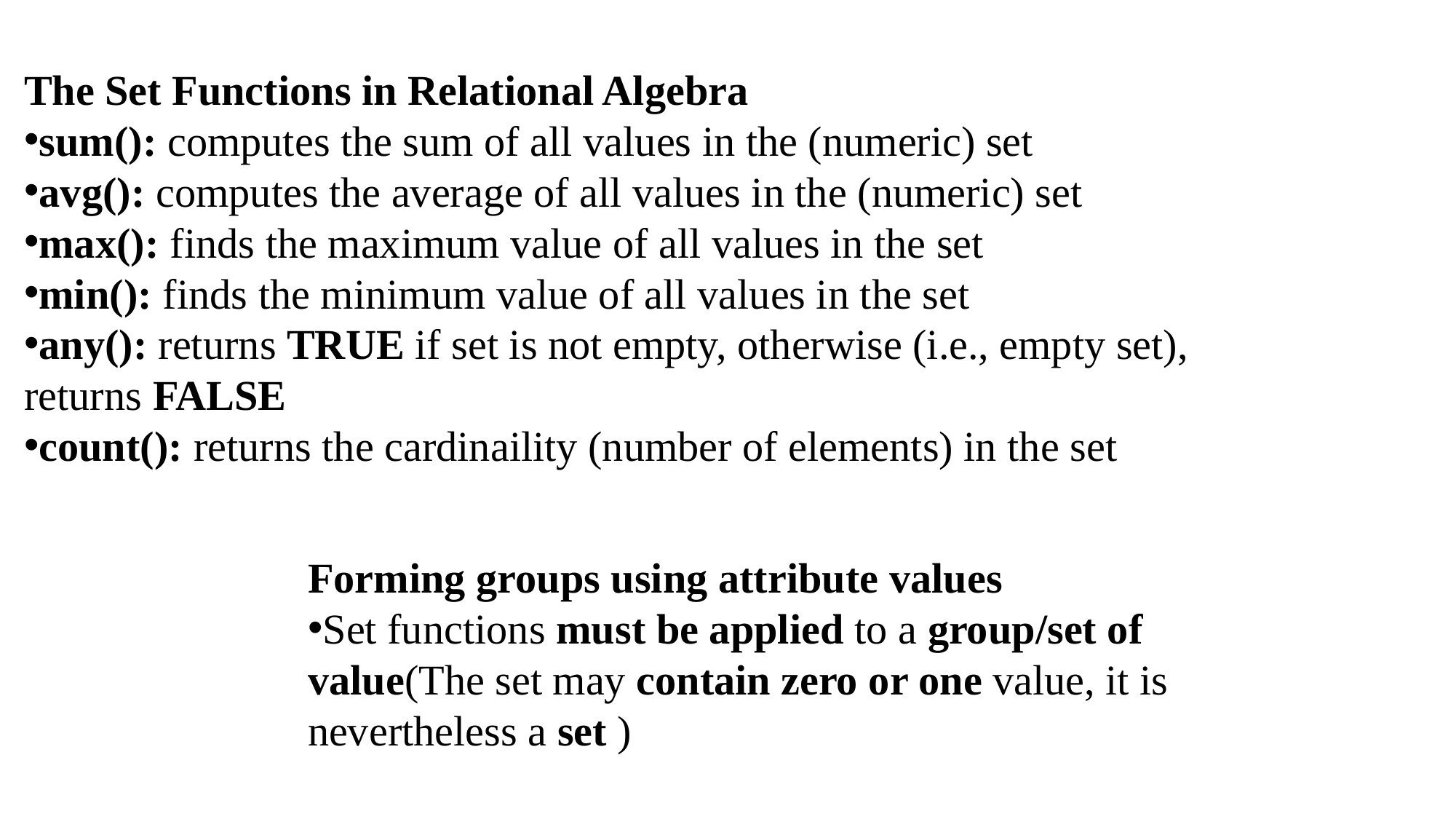

The Set Functions in Relational Algebra
sum(): computes the sum of all values in the (numeric) set
avg(): computes the average of all values in the (numeric) set
max(): finds the maximum value of all values in the set
min(): finds the minimum value of all values in the set
any(): returns TRUE if set is not empty, otherwise (i.e., empty set), returns FALSE
count(): returns the cardinaility (number of elements) in the set
Forming groups using attribute values
Set functions must be applied to a group/set of value(The set may contain zero or one value, it is nevertheless a set )